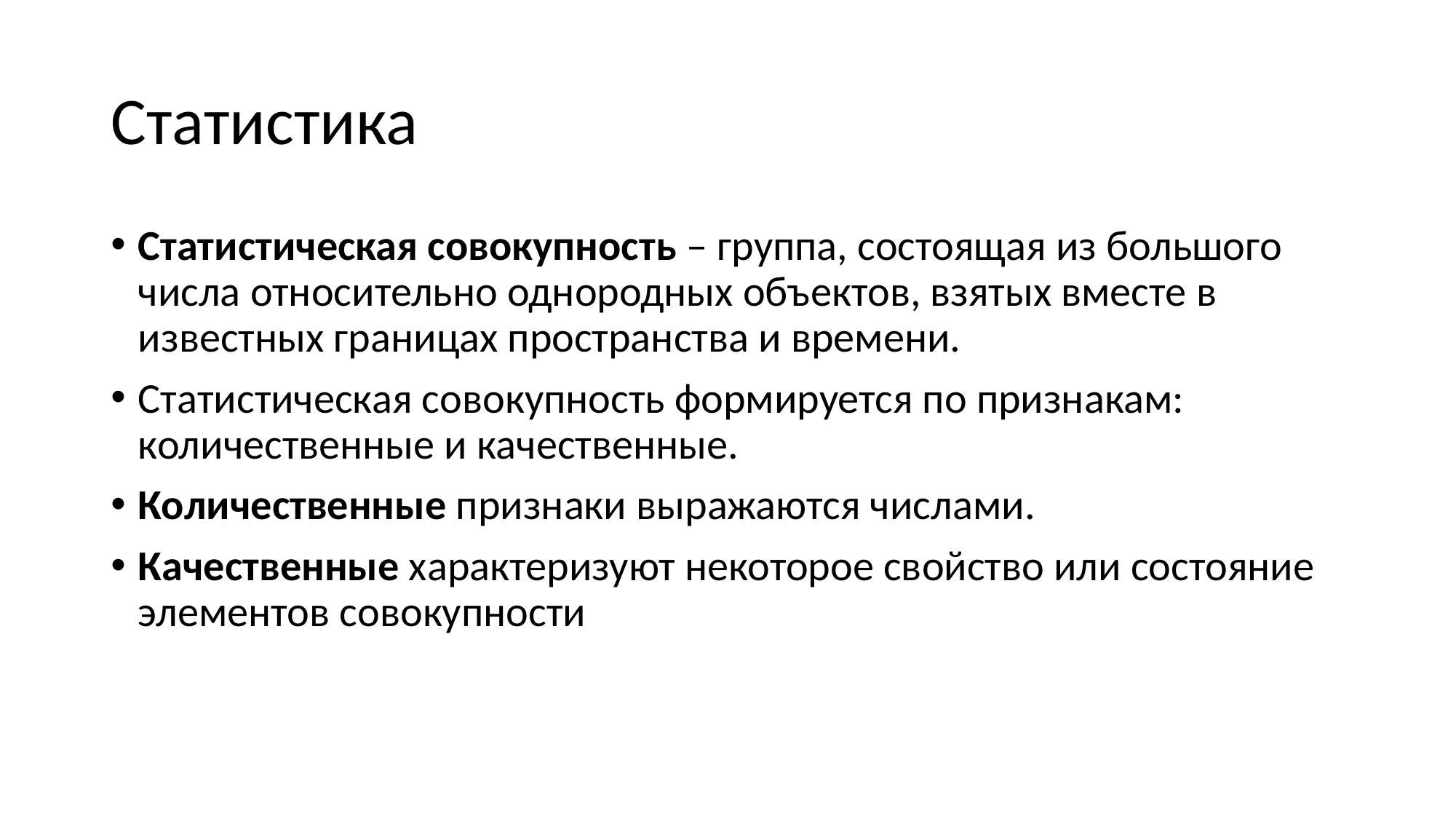

# Статистика
Статистическая совокупность – группа, состоящая из большого числа относительно однородных объектов, взятых вместе в известных границах пространства и времени.
Статистическая совокупность формируется по признакам: количественные и качественные.
Количественные признаки выражаются числами.
Качественные характеризуют некоторое свойство или состояние элементов совокупности